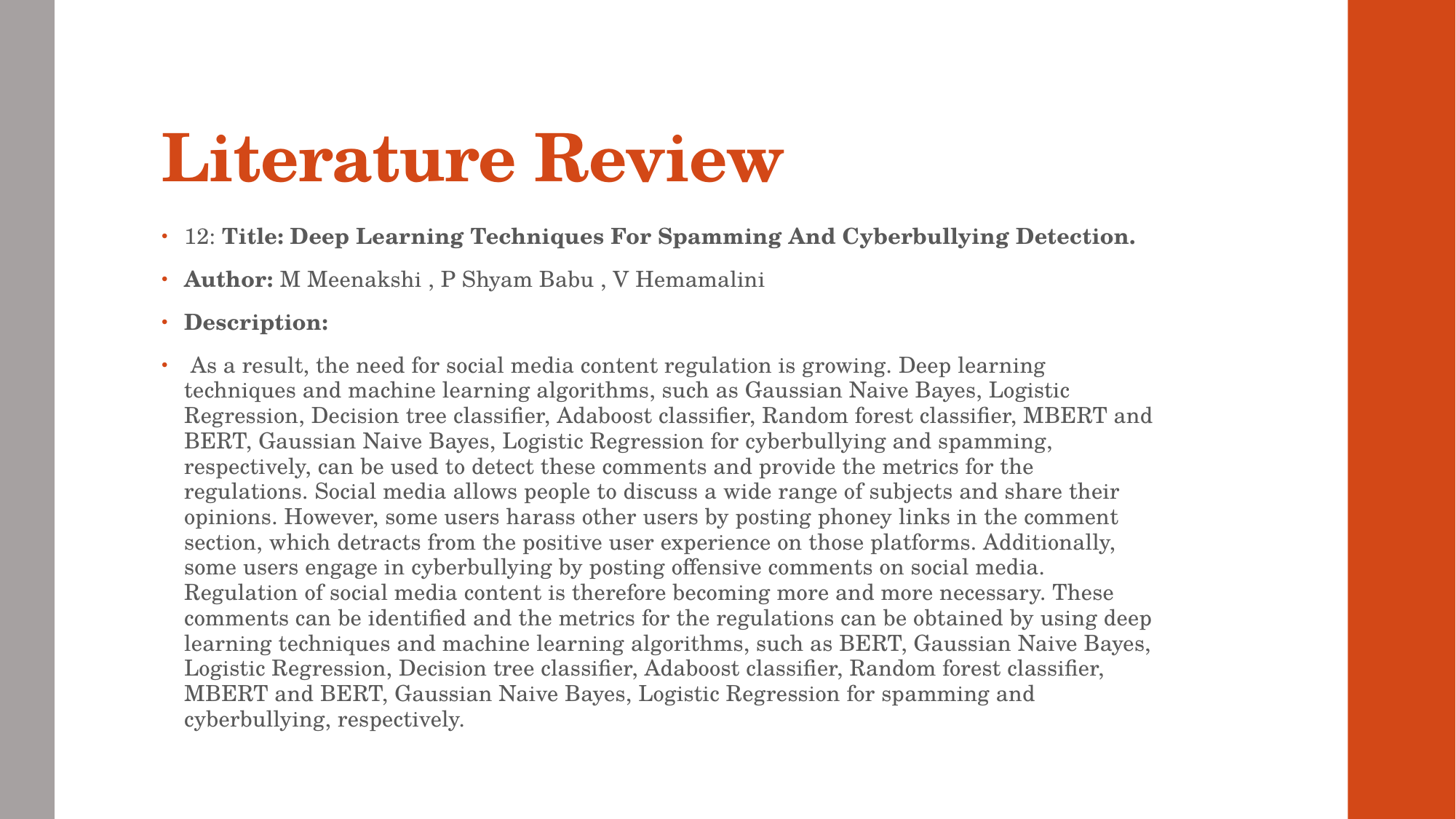

# Literature Review
12: Title: Deep Learning Techniques For Spamming And Cyberbullying Detection.
Author: M Meenakshi , P Shyam Babu , V Hemamalini
Description:
 As a result, the need for social media content regulation is growing. Deep learning techniques and machine learning algorithms, such as Gaussian Naive Bayes, Logistic Regression, Decision tree classifier, Adaboost classifier, Random forest classifier, MBERT and BERT, Gaussian Naive Bayes, Logistic Regression for cyberbullying and spamming, respectively, can be used to detect these comments and provide the metrics for the regulations. Social media allows people to discuss a wide range of subjects and share their opinions. However, some users harass other users by posting phoney links in the comment section, which detracts from the positive user experience on those platforms. Additionally, some users engage in cyberbullying by posting offensive comments on social media. Regulation of social media content is therefore becoming more and more necessary. These comments can be identified and the metrics for the regulations can be obtained by using deep learning techniques and machine learning algorithms, such as BERT, Gaussian Naive Bayes, Logistic Regression, Decision tree classifier, Adaboost classifier, Random forest classifier, MBERT and BERT, Gaussian Naive Bayes, Logistic Regression for spamming and cyberbullying, respectively.